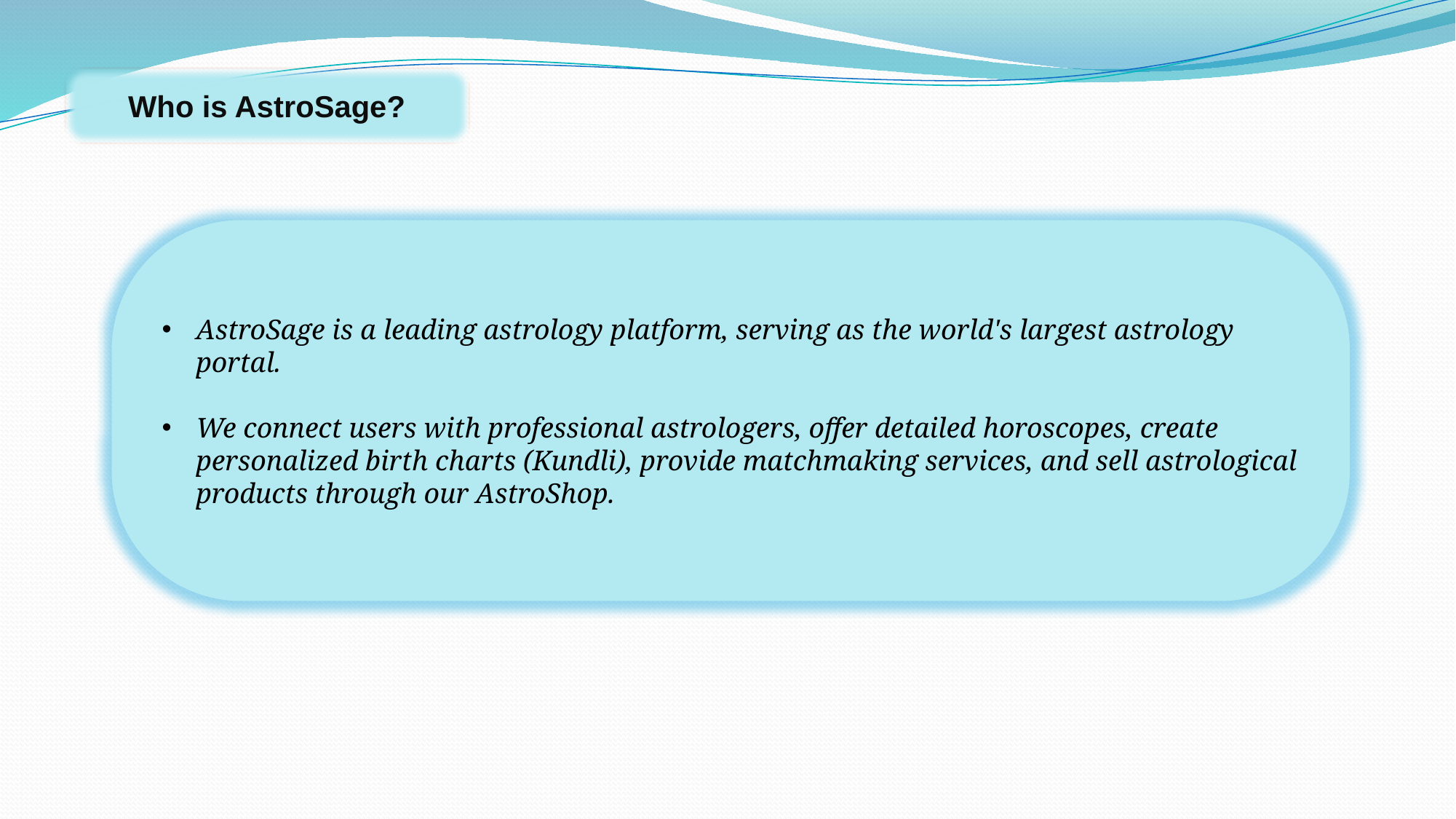

Who is AstroSage?
AstroSage is a leading astrology platform, serving as the world's largest astrology portal.

We connect users with professional astrologers, offer detailed horoscopes, create personalized birth charts (Kundli), provide matchmaking services, and sell astrological products through our AstroShop.